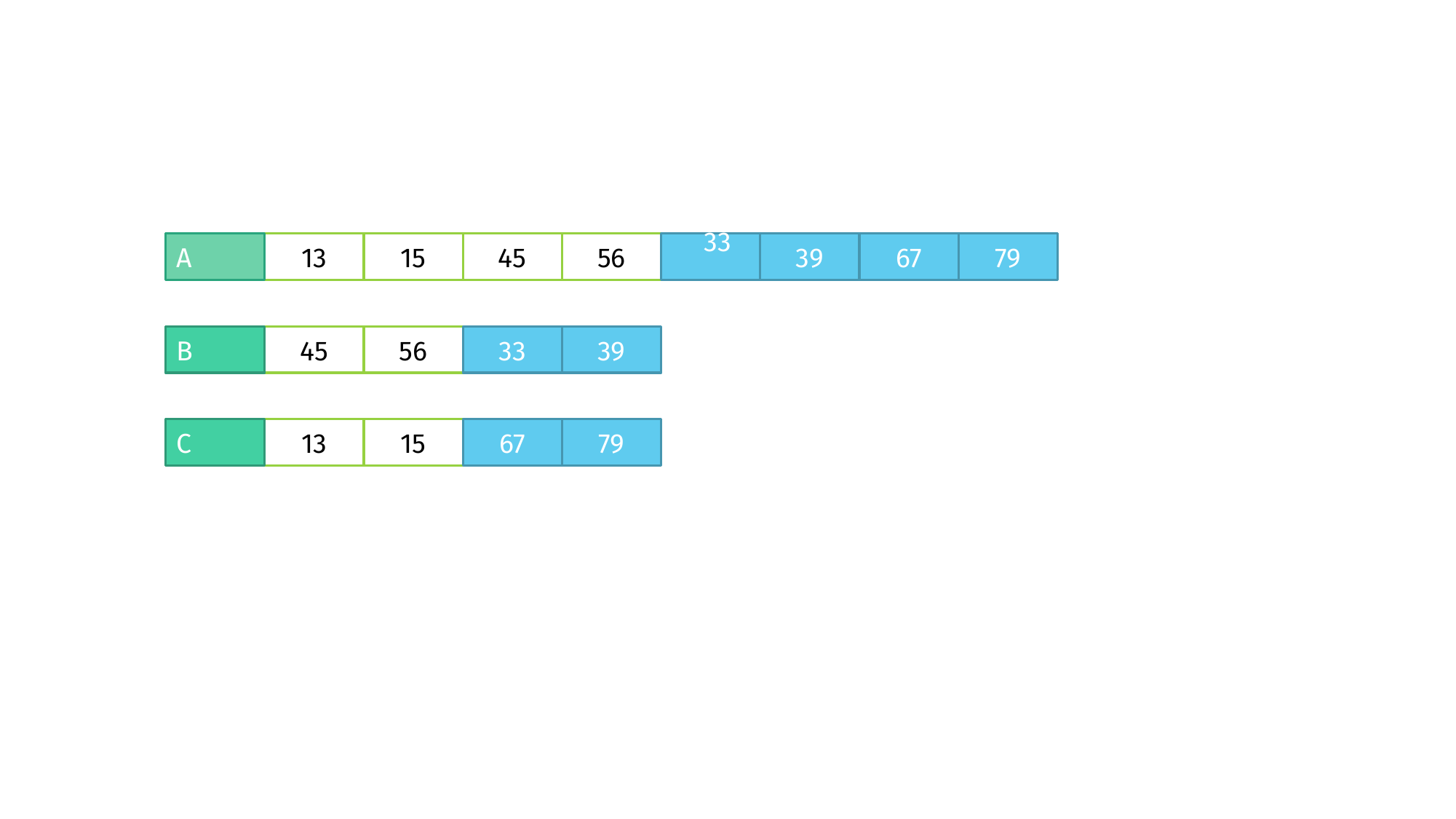

A
79
56
  33
39
67
45
15
13
B
39
33
56
45
C
79
67
15
13